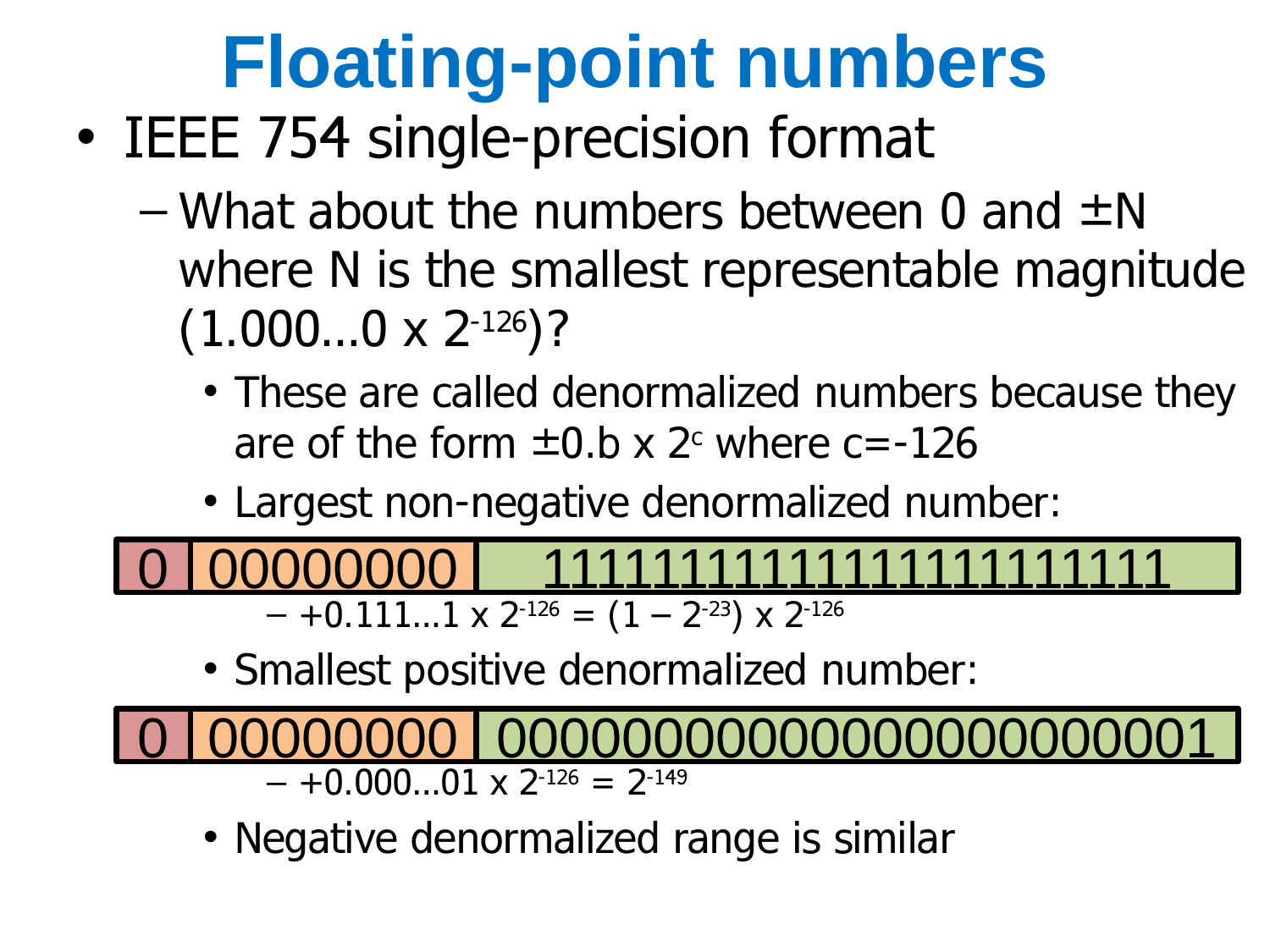

# Floating-point numbers
IEEE 754 single-precision format
What about the numbers between 0 and ±N where N is the smallest representable magnitude (1.000…0 x 2-126)?
These are called denormalized numbers because they are of the form ±0.b x 2c where c=-126
Largest non-negative denormalized number:

+0.111…1 x 2-126 = (1 – 2-23) x 2-126
Smallest positive denormalized number:

+0.000…01 x 2-126 = 2-149
Negative denormalized range is similar
0
00000000
11111111111111111111111
0
00000000
00000000000000000000001